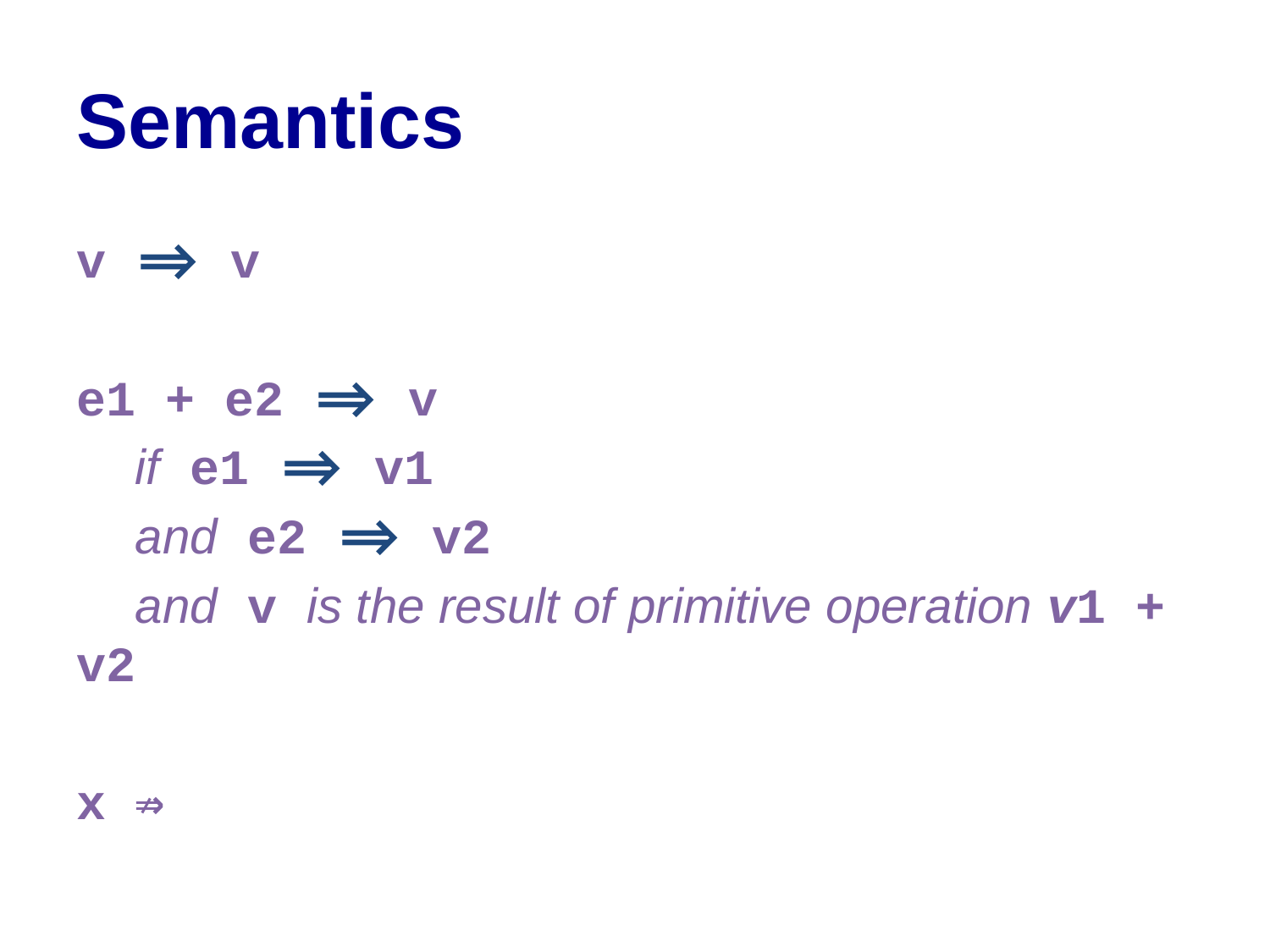

# Semantics
v ⟹ v

e1 + e2 ⟹ v
  if e1 ⟹ v1
  and e2 ⟹ v2
  and v is the result of primitive operation v1 + v2

x ⇏